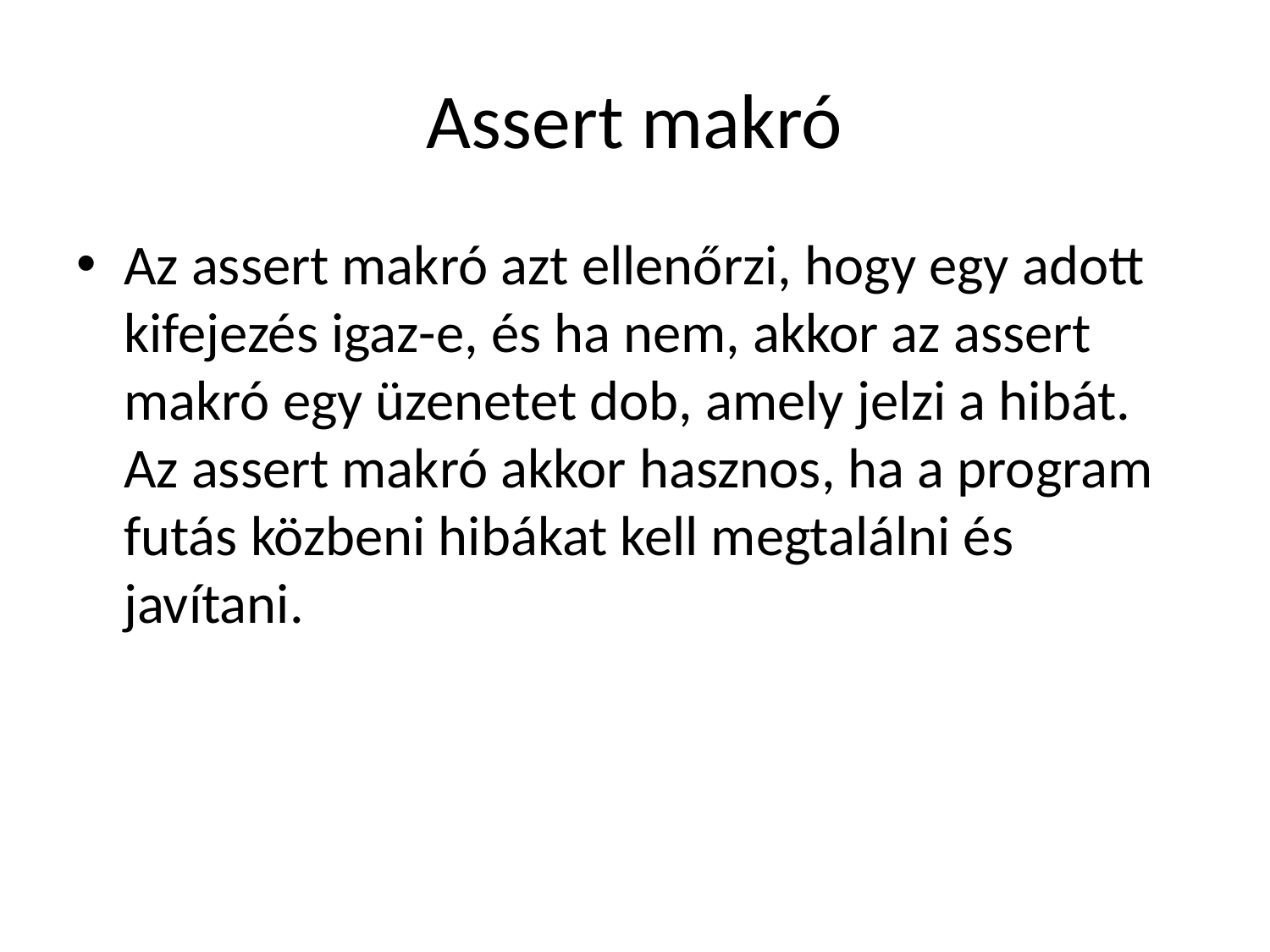

# Assert makró
Az assert makró azt ellenőrzi, hogy egy adott kifejezés igaz-e, és ha nem, akkor az assert makró egy üzenetet dob, amely jelzi a hibát. Az assert makró akkor hasznos, ha a program futás közbeni hibákat kell megtalálni és javítani.